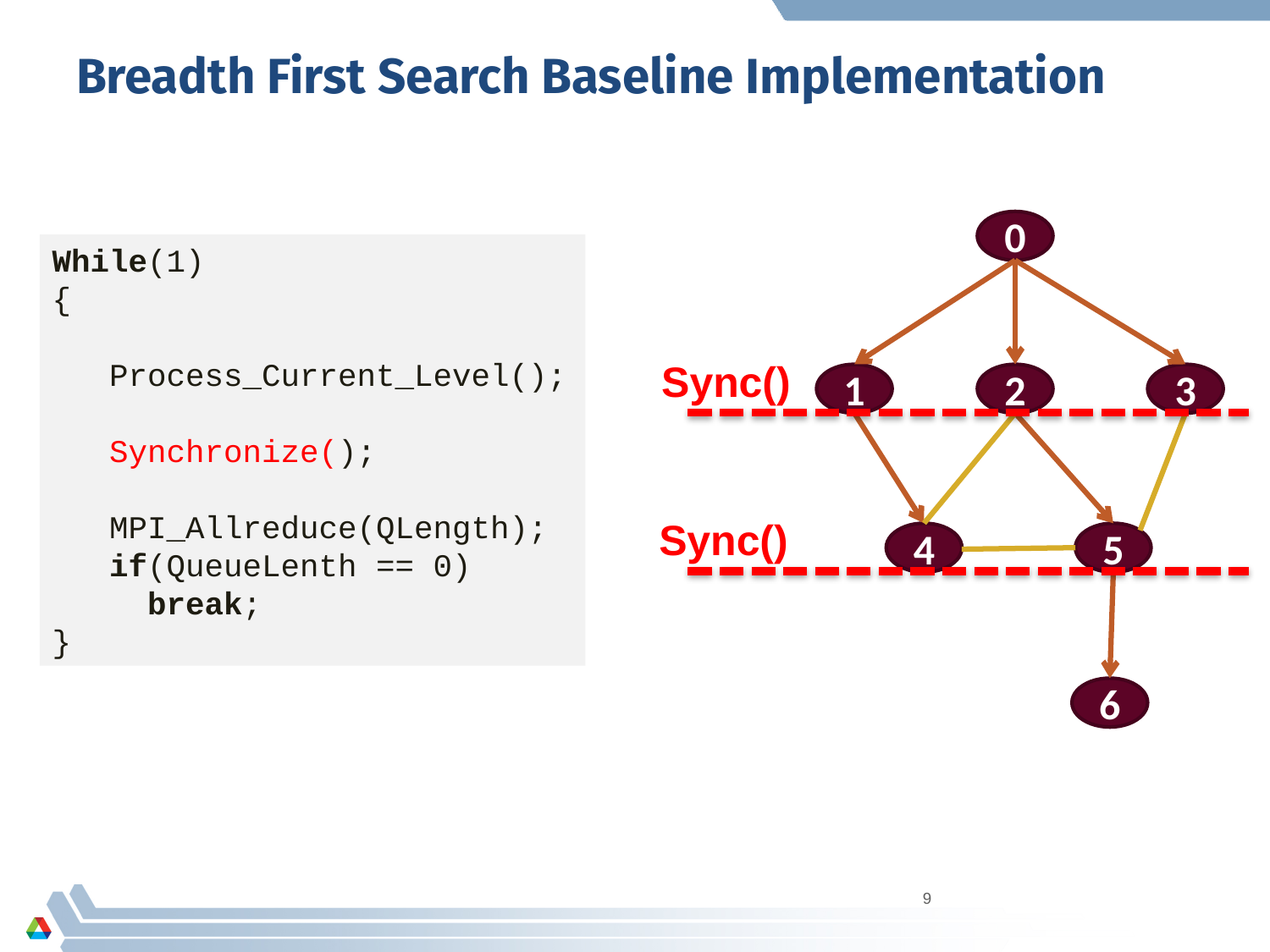

# Breadth First Search Baseline Implementation
0
1
2
3
4
5
6
While(1)
{

   Process_Current_Level();

   Synchronize();

   MPI_Allreduce(QLength);
   if(QueueLenth == 0)
     break;
}
Sync()
Sync()
9